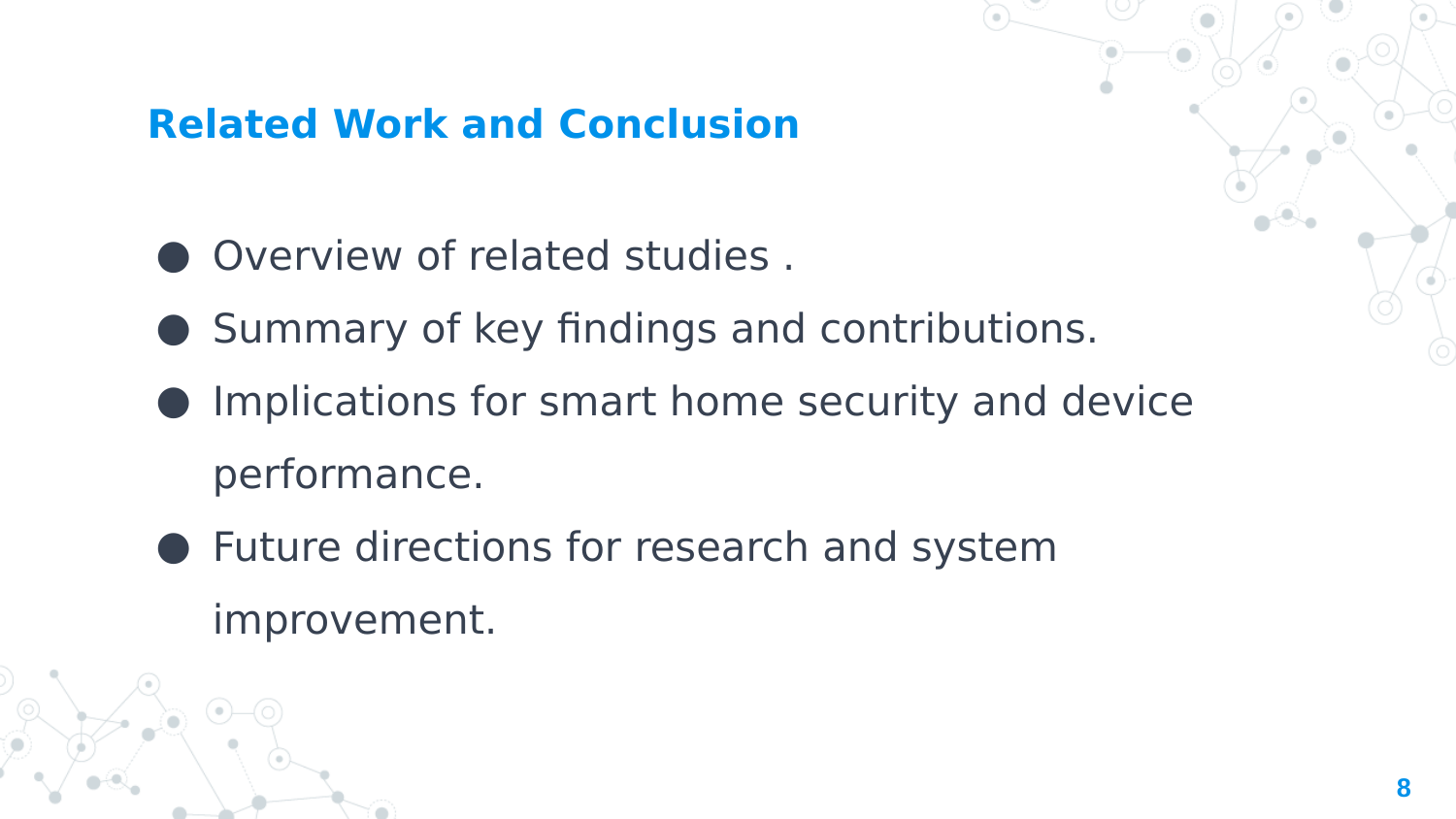

# Related Work and Conclusion

Overview of related studies .
Summary of key findings and contributions.
Implications for smart home security and device performance.
Future directions for research and system improvement.

8